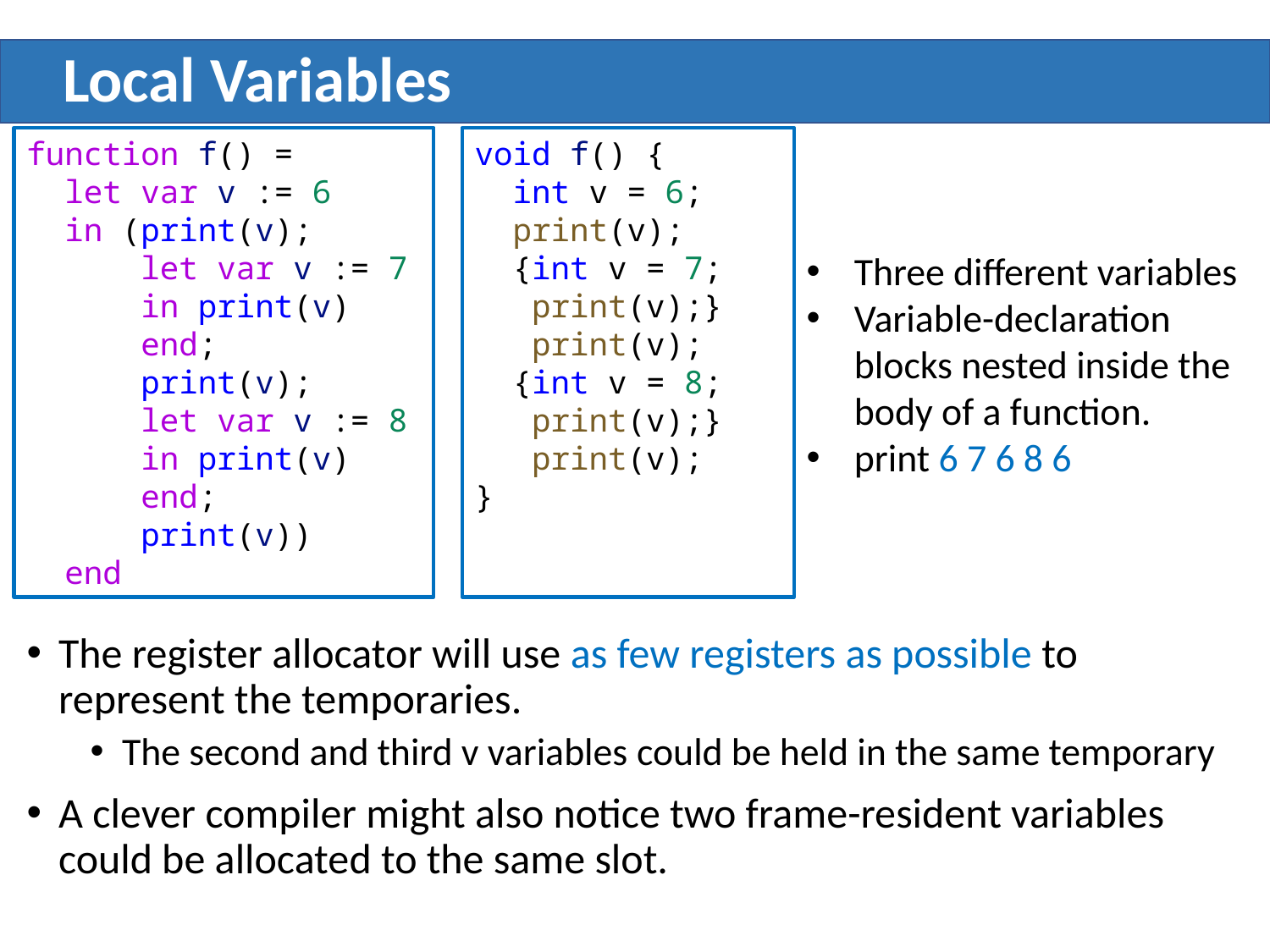

# Local Variables
function f() =
  let var v := 6
  in (print(v);
      let var v := 7
      in print(v)
      end;
      print(v);
      let var v := 8
      in print(v)
      end;
      print(v))
  end
void f() {
  int v = 6;
  print(v);
  {int v = 7;
   print(v);}
   print(v);
  {int v = 8;
   print(v);}
   print(v);
}

Three different variables
Variable-declaration blocks nested inside the body of a function.
print 6 7 6 8 6
The register allocator will use as few registers as possible to represent the temporaries.
The second and third v variables could be held in the same temporary
A clever compiler might also notice two frame-resident variables could be allocated to the same slot.